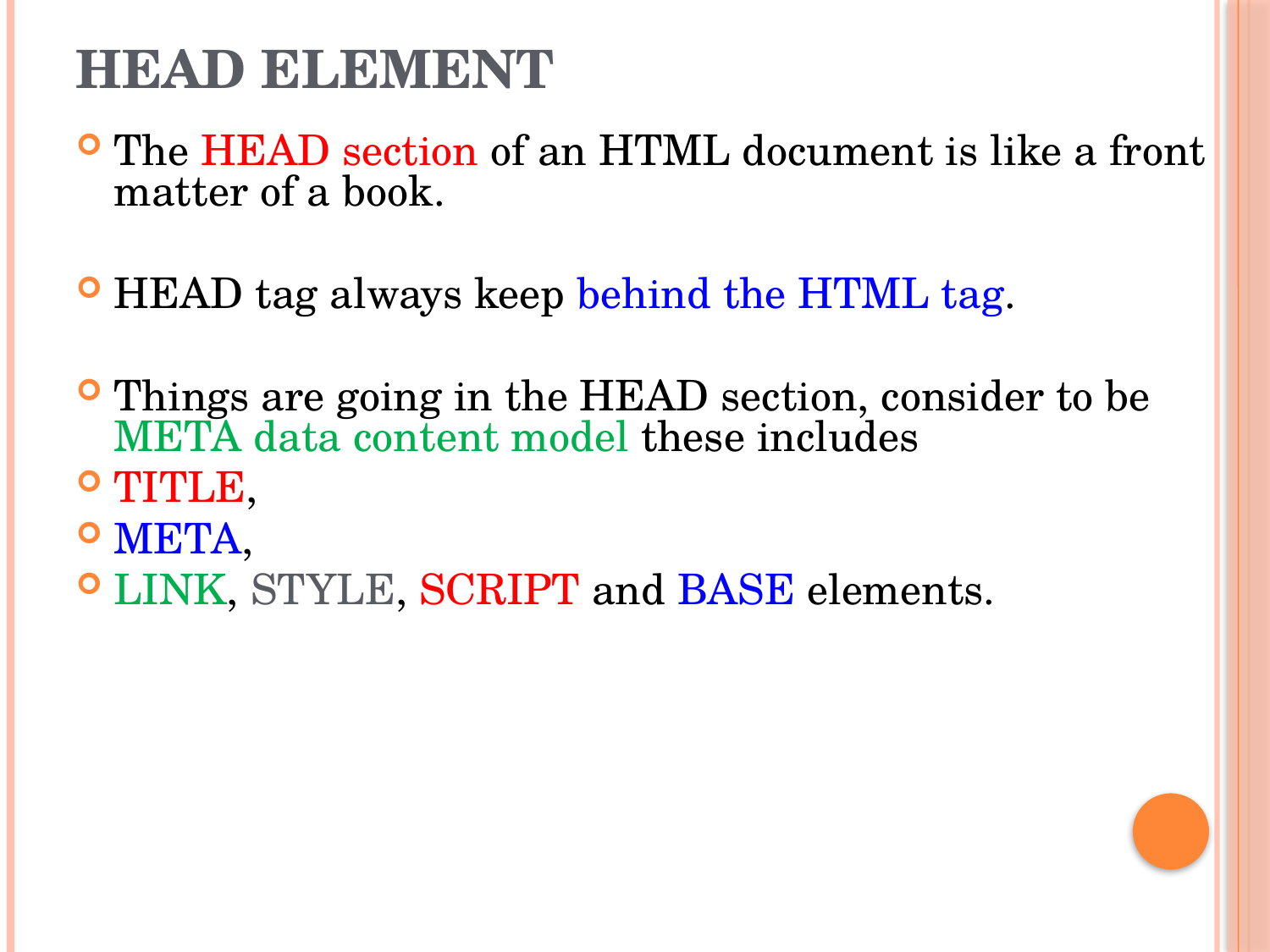

# Head Element
The HEAD section of an HTML document is like a front matter of a book.

HEAD tag always keep behind the HTML tag.

Things are going in the HEAD section, consider to be META data content model these includes
TITLE,
META,
LINK, STYLE, SCRIPT and BASE elements.